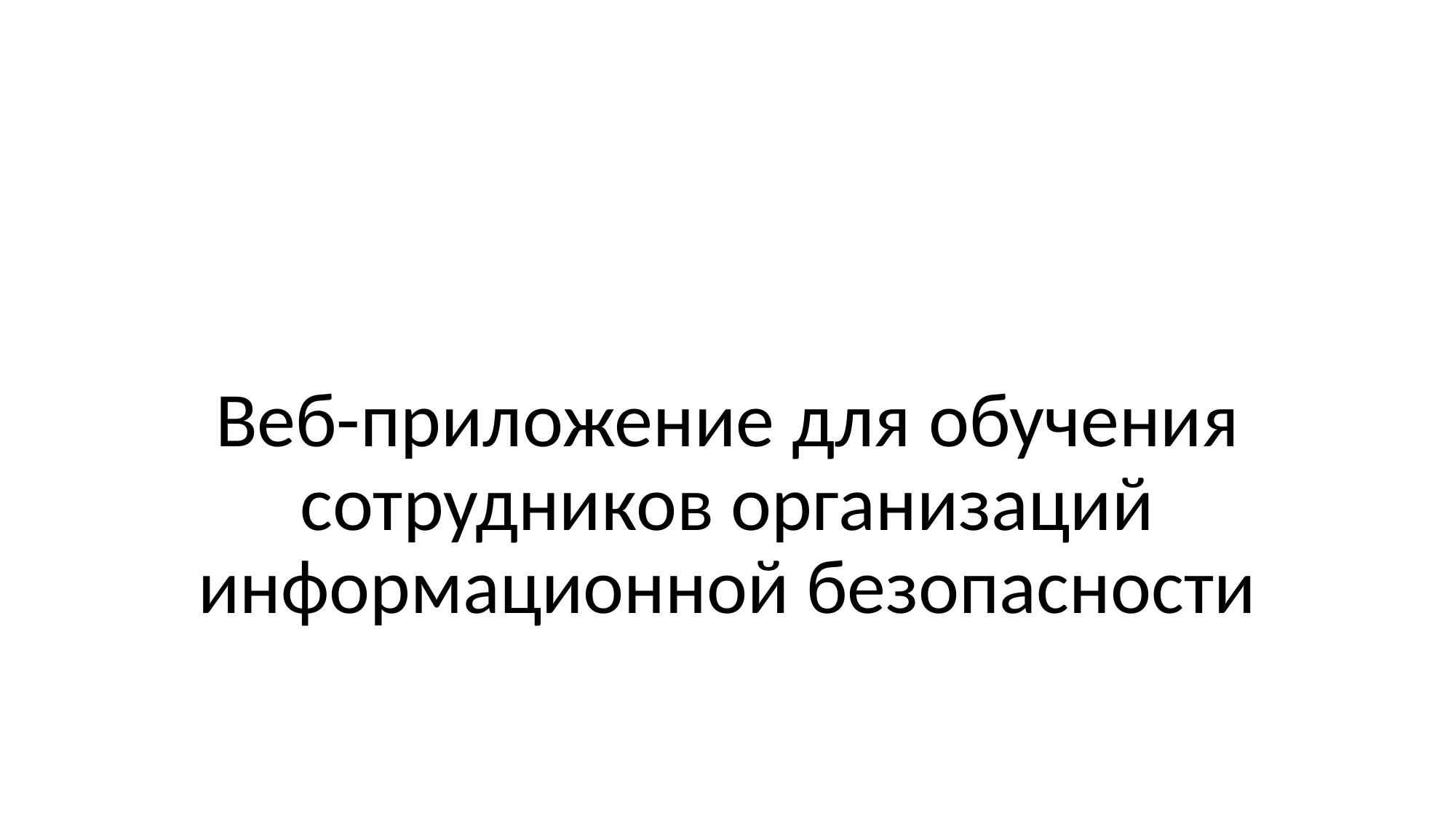

# Веб-приложение для обучения сотрудников организаций информационной безопасности